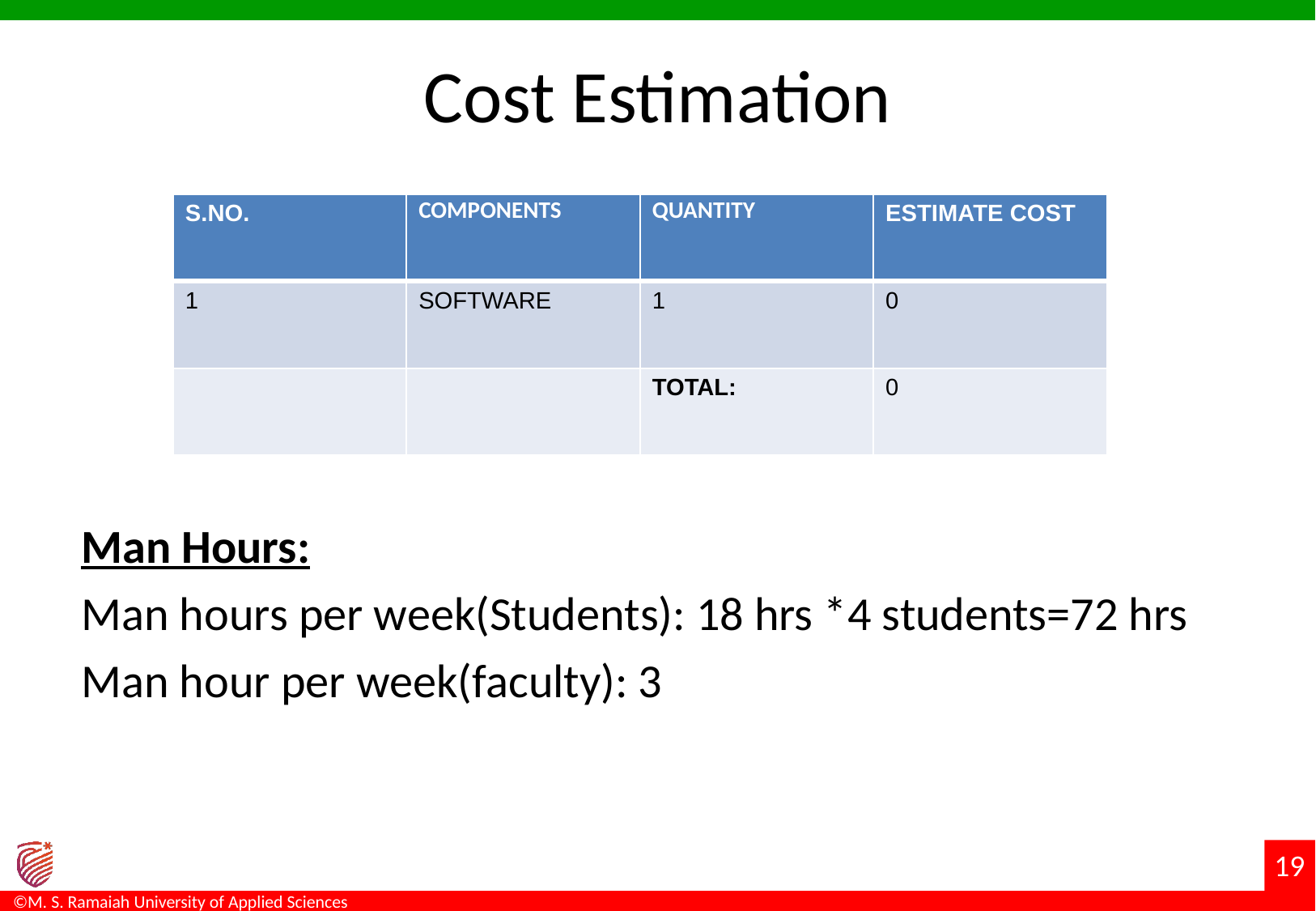

# Cost Estimation
| S.NO. | COMPONENTS | QUANTITY | ESTIMATE COST |
| --- | --- | --- | --- |
| 1 | SOFTWARE | 1 | 0 |
|  |  | TOTAL: | 0 |
Man Hours:
Man hours per week(Students): 18 hrs *4 students=72 hrs
Man hour per week(faculty): 3